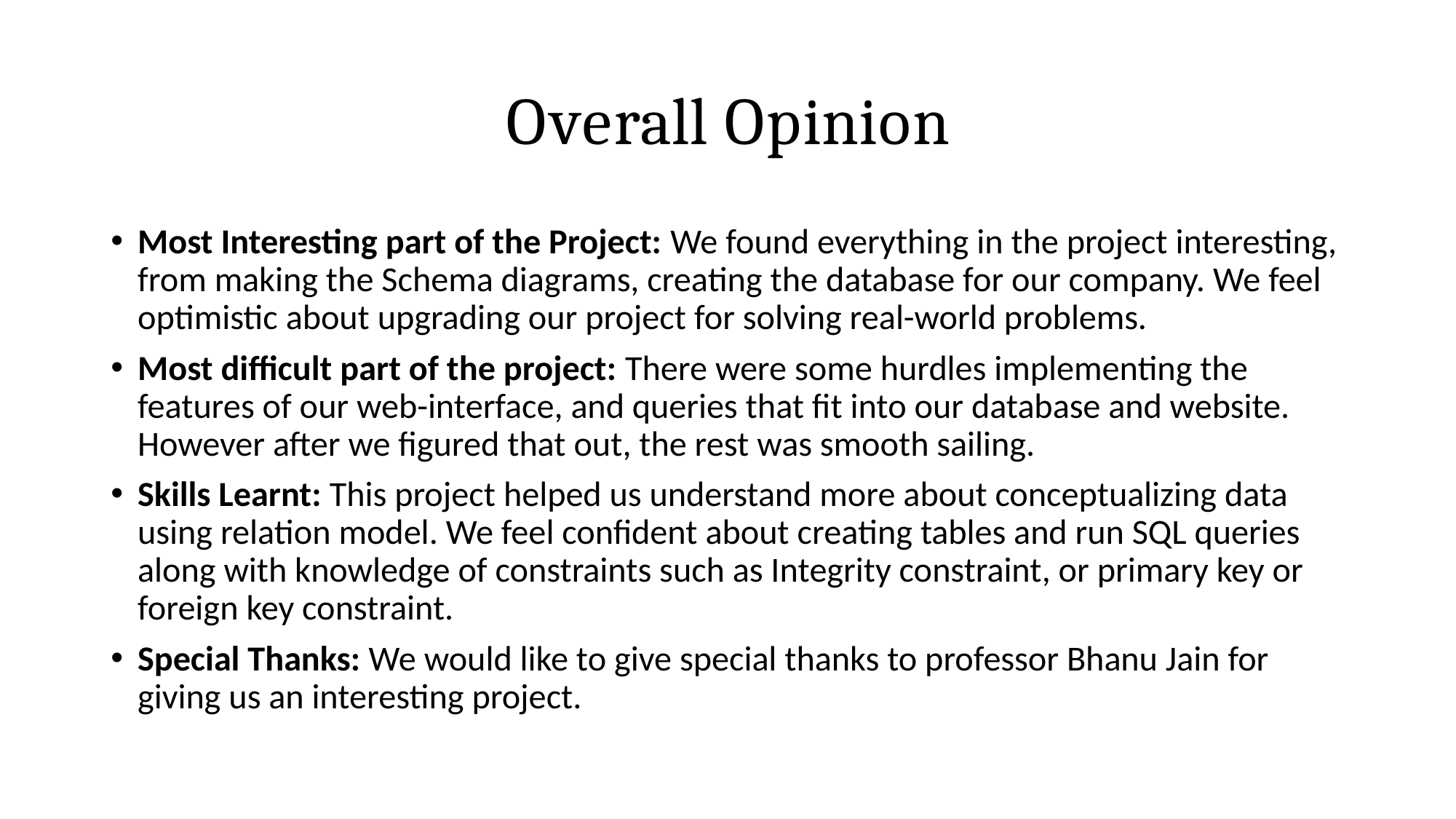

# Overall Opinion
Most Interesting part of the Project: We found everything in the project interesting, from making the Schema diagrams, creating the database for our company. We feel optimistic about upgrading our project for solving real-world problems.
Most difficult part of the project: There were some hurdles implementing the features of our web-interface, and queries that fit into our database and website. However after we figured that out, the rest was smooth sailing.
Skills Learnt: This project helped us understand more about conceptualizing data using relation model. We feel confident about creating tables and run SQL queries along with knowledge of constraints such as Integrity constraint, or primary key or foreign key constraint.
Special Thanks: We would like to give special thanks to professor Bhanu Jain for giving us an interesting project.